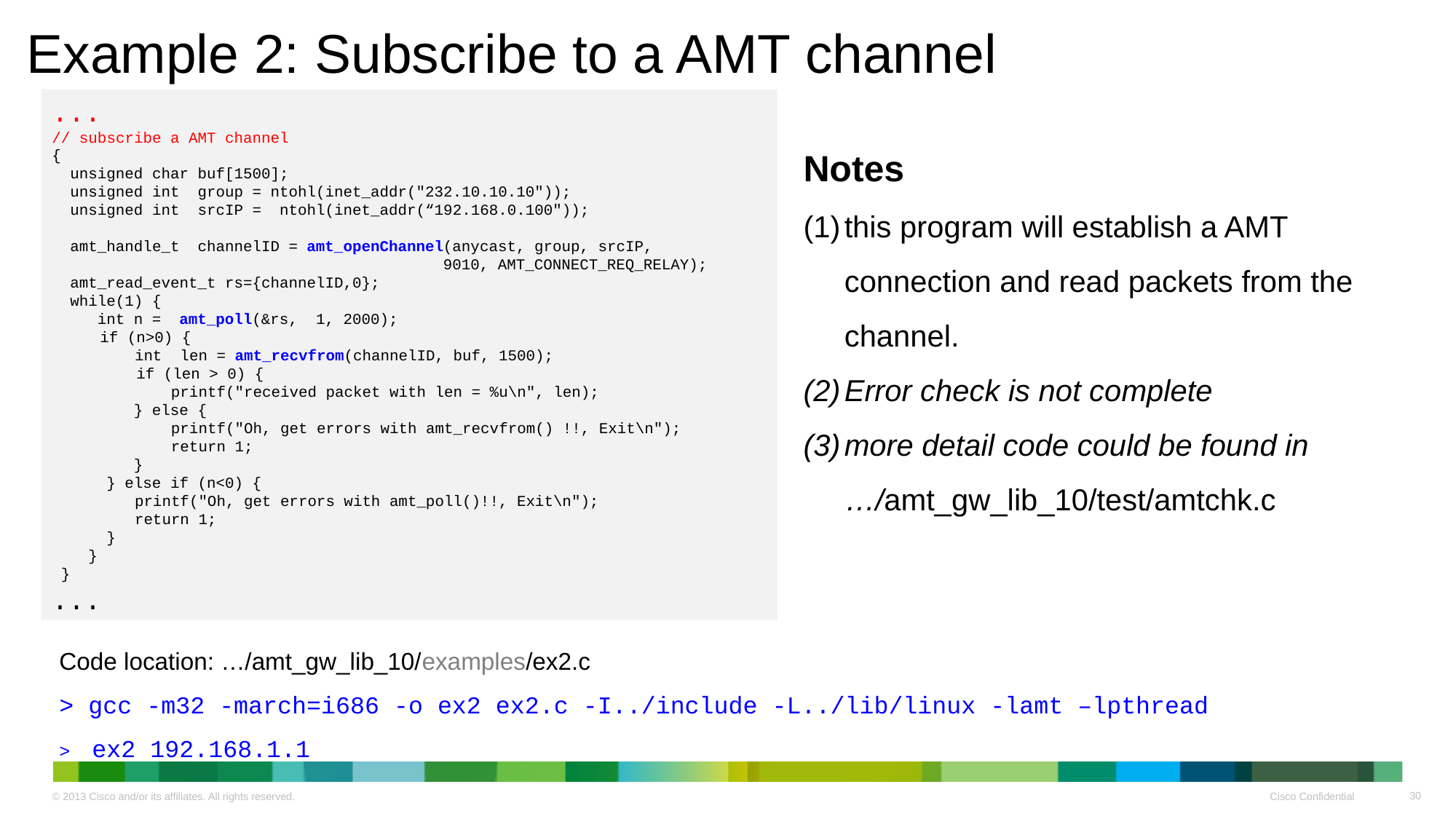

# Example 2: Subscribe to a AMT channel
...
// subscribe a AMT channel
{
  unsigned char buf[1500];
  unsigned int  group = ntohl(inet_addr("232.10.10.10"));
  unsigned int  srcIP =  ntohl(inet_addr(“192.168.0.100"));
  amt_handle_t  channelID = amt_openChannel(anycast, group, srcIP,
	                               9010, AMT_CONNECT_REQ_RELAY);
  amt_read_event_t rs={channelID,0};
  while(1) {
     int n =  amt_poll(&rs,  1, 2000);
 	if (n>0) {
		int  len = amt_recvfrom(channelID, buf, 1500);
	    if (len > 0) {
		    printf("received packet with len = %u\n", len);
         } else {
	    printf("Oh, get errors with amt_recvfrom() !!, Exit\n");
	    return 1;
         }
      } else if (n<0) {
	printf("Oh, get errors with amt_poll()!!, Exit\n");
	return 1;
      }
    }
 }
...
Notes
this program will establish a AMT connection and read packets from the channel.
Error check is not complete
more detail code could be found in
     …/amt_gw_lib_10/test/amtchk.c
Code location: …/amt_gw_lib_10/examples/ex2.c
> gcc -m32 -march=i686 -o ex2 ex2.c -I../include -L../lib/linux -lamt –lpthread
>  ex2 192.168.1.1